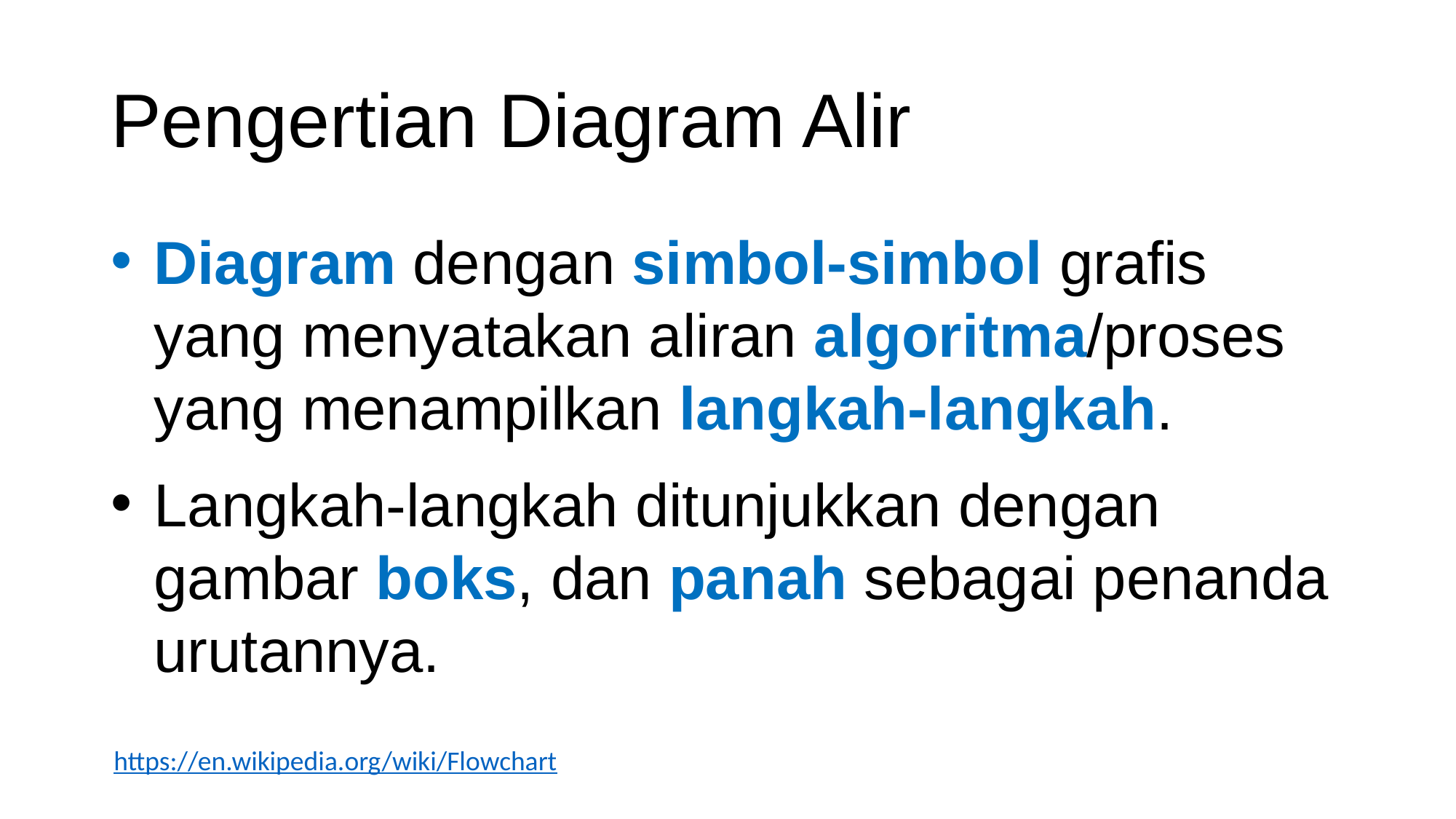

# Pengertian Diagram Alir
Diagram dengan simbol-simbol grafis yang menyatakan aliran algoritma/proses yang menampilkan langkah-langkah.
Langkah-langkah ditunjukkan dengan gambar boks, dan panah sebagai penanda urutannya.
https://en.wikipedia.org/wiki/Flowchart